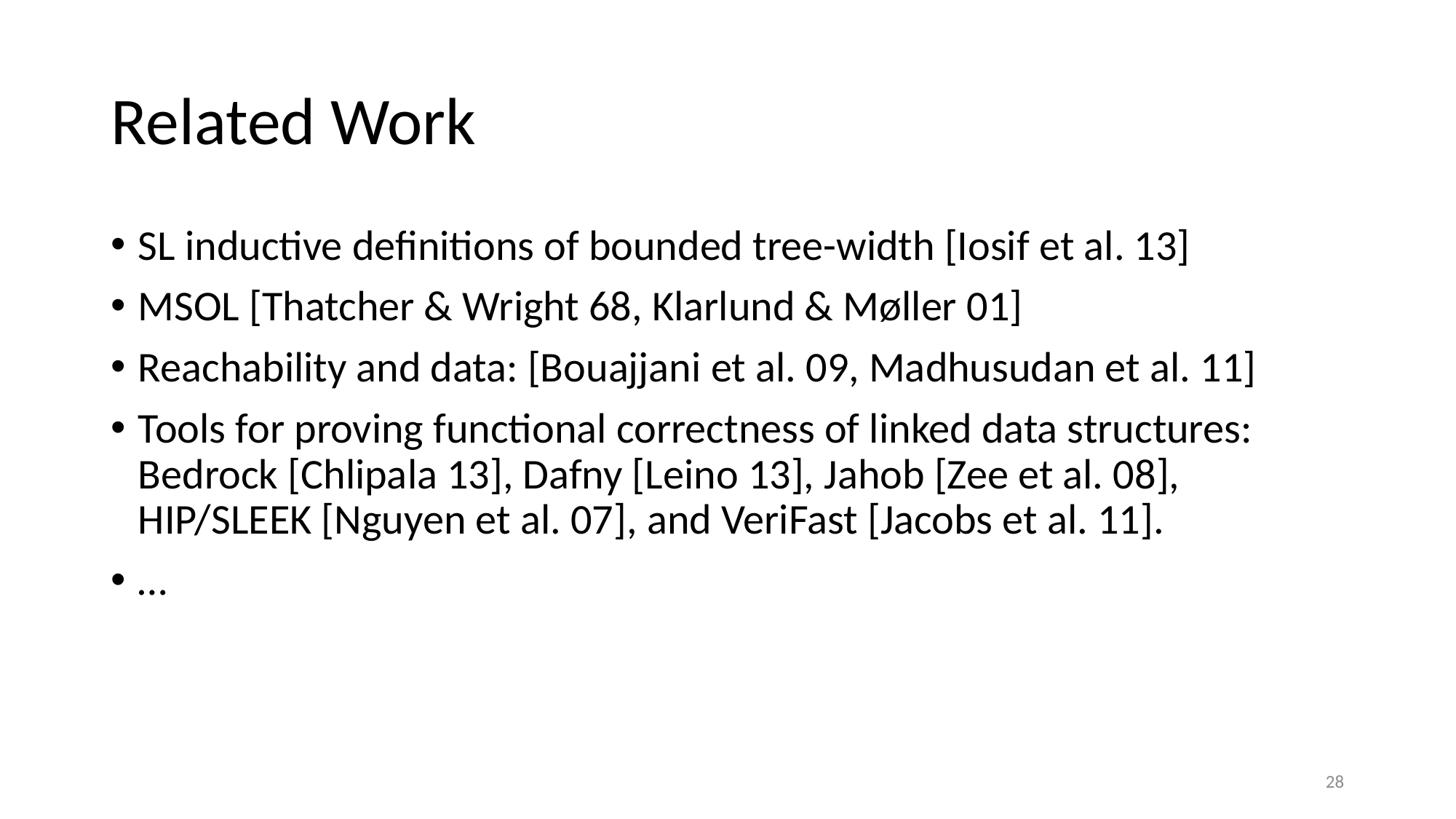

# Related Work
SL inductive definitions of bounded tree-width [Iosif et al. 13]
MSOL [Thatcher & Wright 68, Klarlund & Møller 01]
Reachability and data: [Bouajjani et al. 09, Madhusudan et al. 11]
Tools for proving functional correctness of linked data structures: Bedrock [Chlipala 13], Dafny [Leino 13], Jahob [Zee et al. 08], HIP/SLEEK [Nguyen et al. 07], and VeriFast [Jacobs et al. 11].
…
28